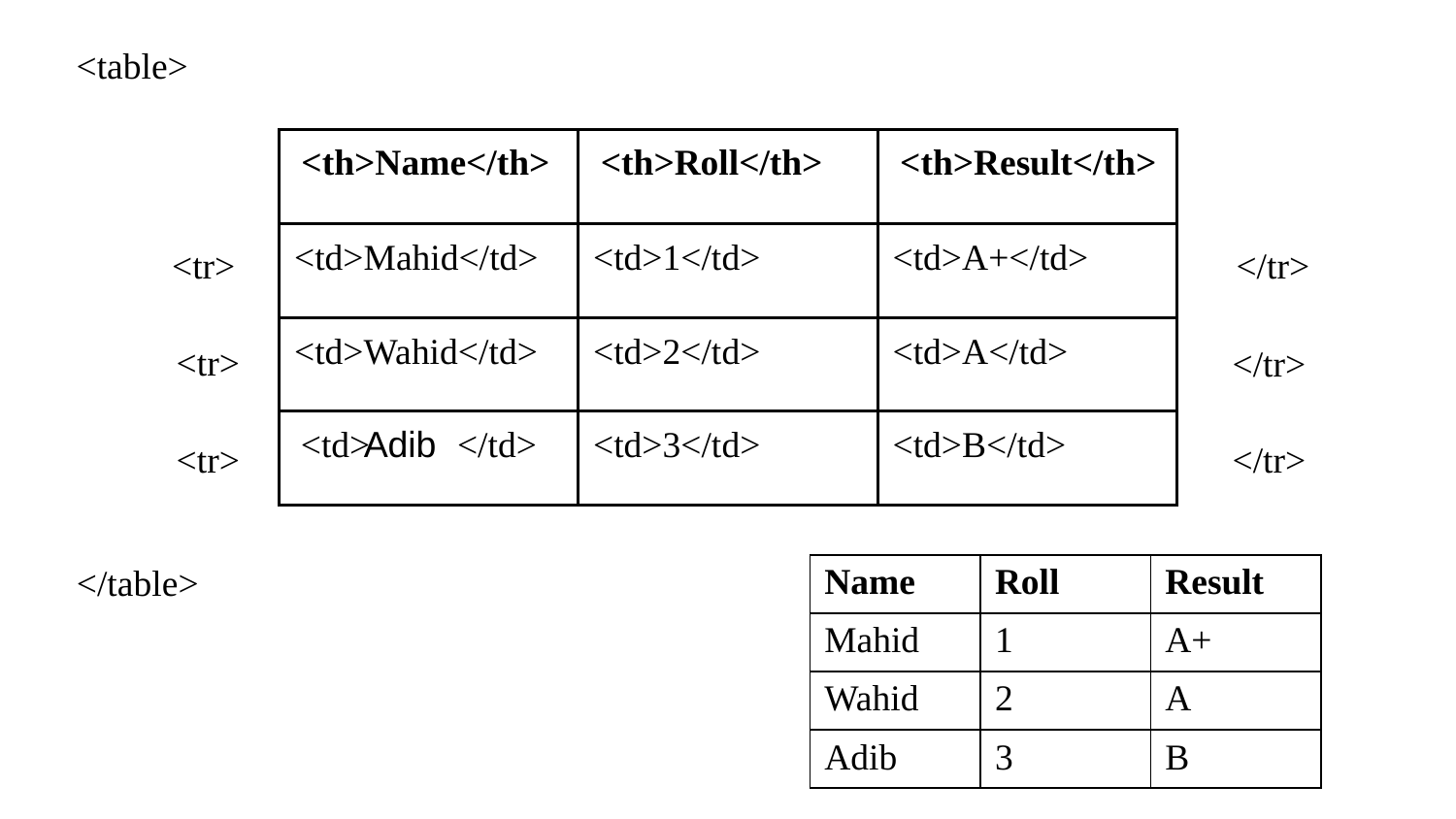

<table>

<
th
>Name</
th
>
<
th
>Roll</
th
>
<
th
>Result</
th
>

<td>Mahid</td>
<td>1</td>
<td>A+</td>
<tr>
</tr>

<td>Wahid</td>
<td>2</td>
<td>A</td>
<tr>
</tr>

<td>
Adib
</td>
<td>3</td>
<td>B</td>
<tr>
</tr>

</table>
| Name | Roll | Result |
| --- | --- | --- |
| Mahid | 1 | A+ |
| Wahid | 2 | A |
| Adib | 3 | B |